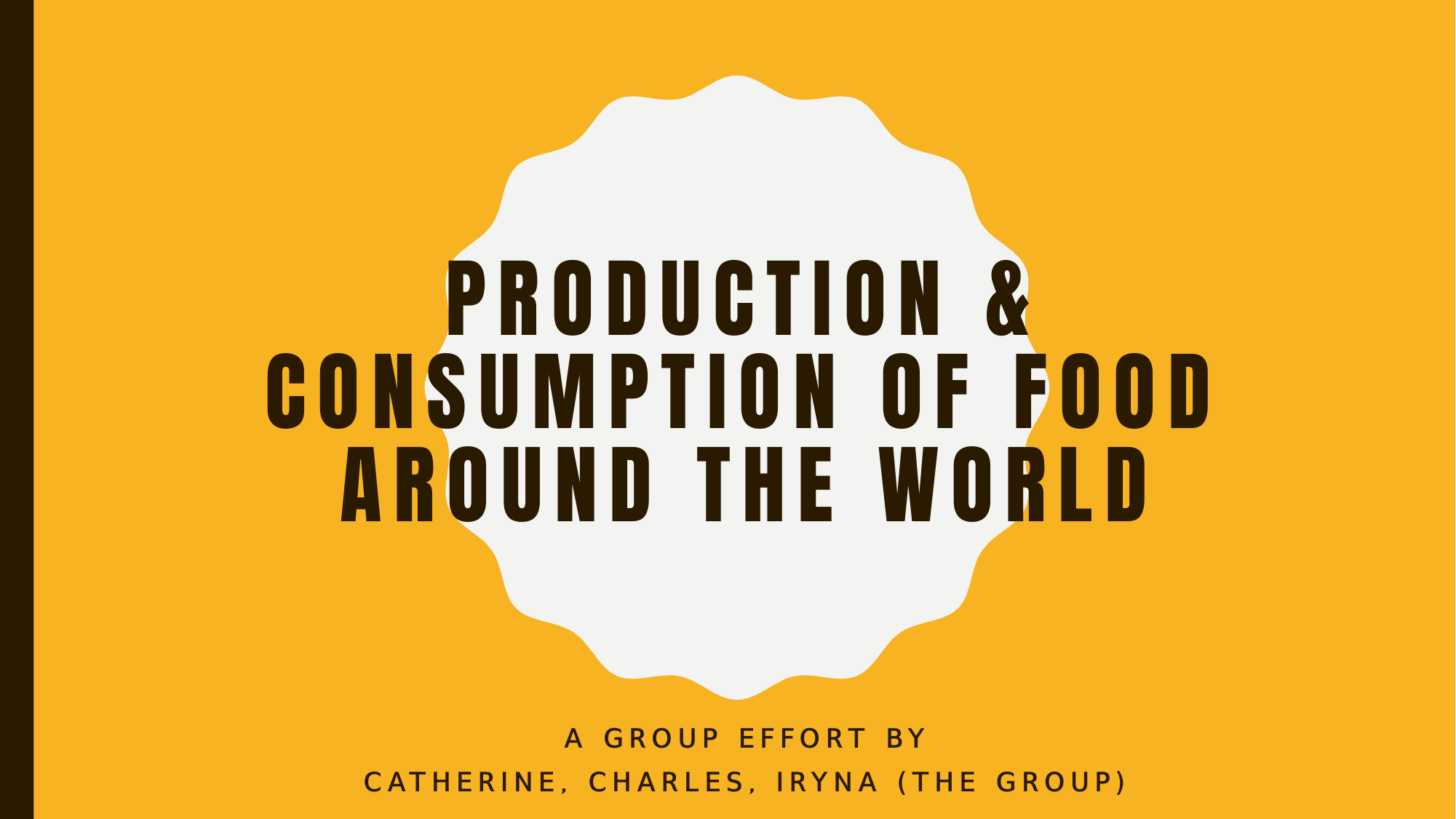

# Production & Consumption of food around the world
A group effort by
Catherine, Charles, iryna (the group)